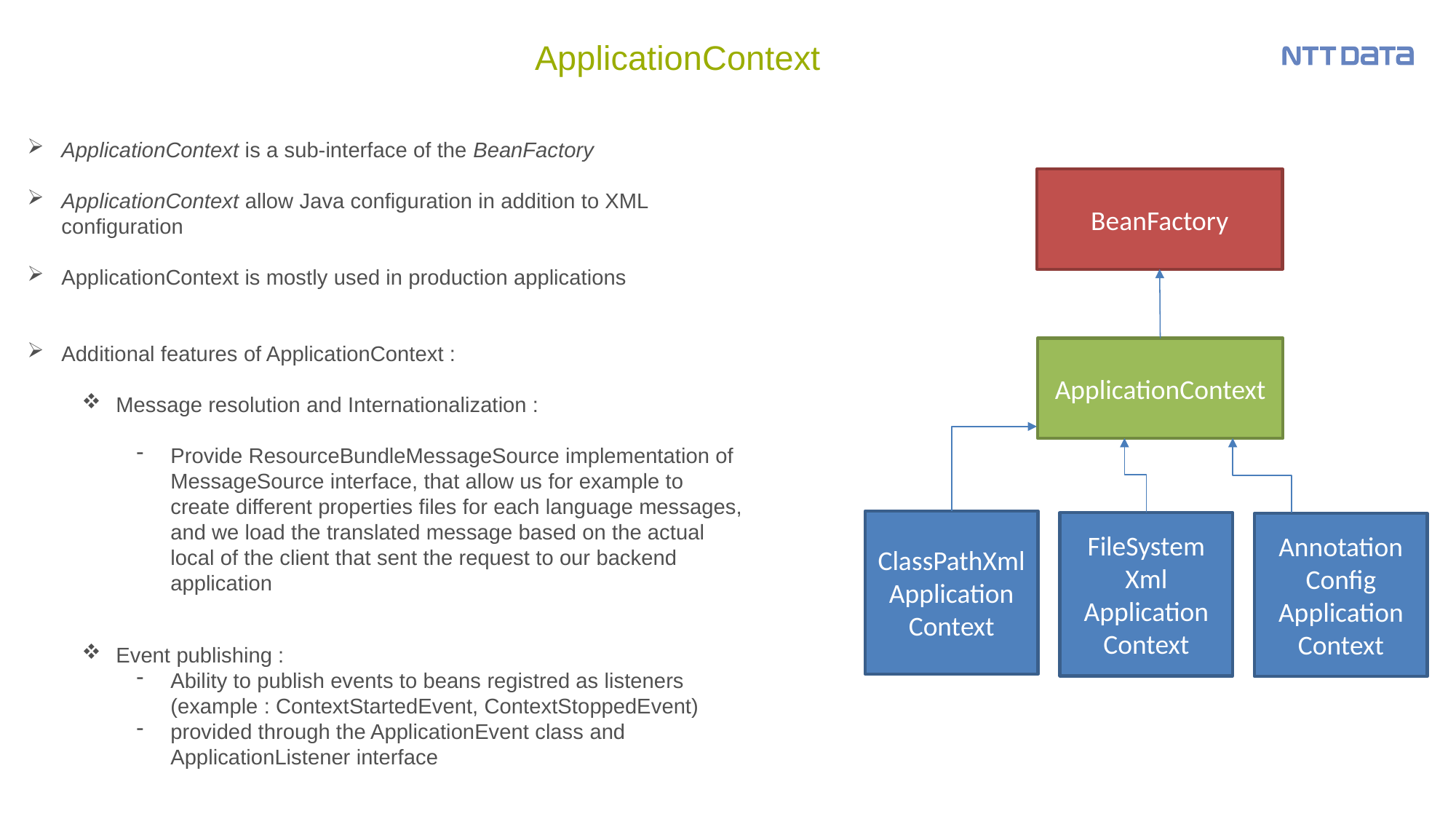

# ApplicationContext
ApplicationContext is a sub-interface of the BeanFactory

ApplicationContext allow Java configuration in addition to XML configuration

ApplicationContext is mostly used in production applications

Additional features of ApplicationContext :

Message resolution and Internationalization :

Provide ResourceBundleMessageSource implementation of MessageSource interface, that allow us for example to create different properties files for each language messages, and we load the translated message based on the actual local of the client that sent the request to our backend application

Event publishing :
Ability to publish events to beans registred as listeners (example : ContextStartedEvent, ContextStoppedEvent)
provided through the ApplicationEvent class and ApplicationListener interface

BeanFactory
ApplicationContext
ClassPathXmlApplication
Context
FileSystem
Xml
Application
Context
Annotation
Config
Application
Context